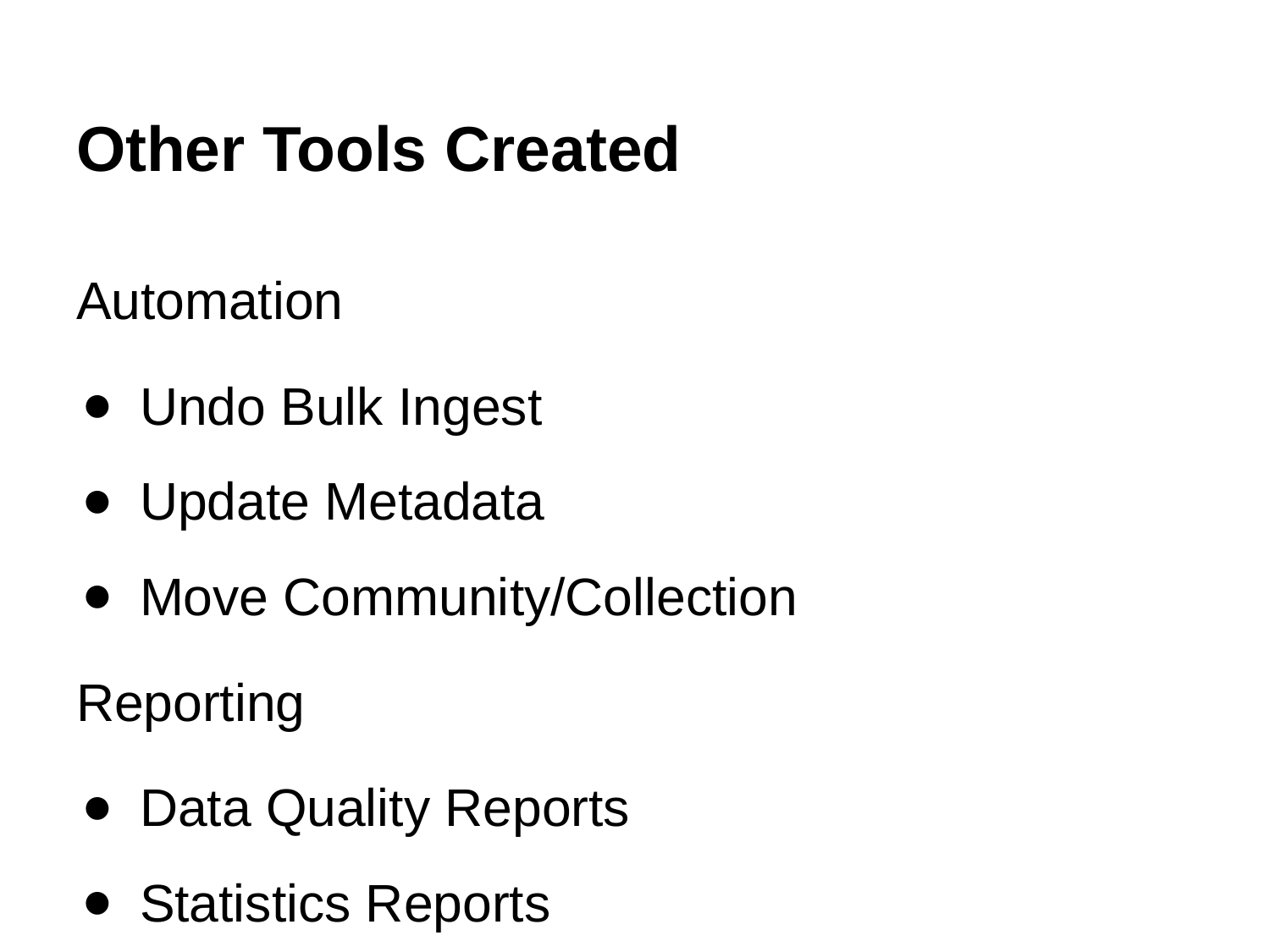

# Other Tools Created
Automation
Undo Bulk Ingest
Update Metadata
Move Community/Collection
Reporting
Data Quality Reports
Statistics Reports